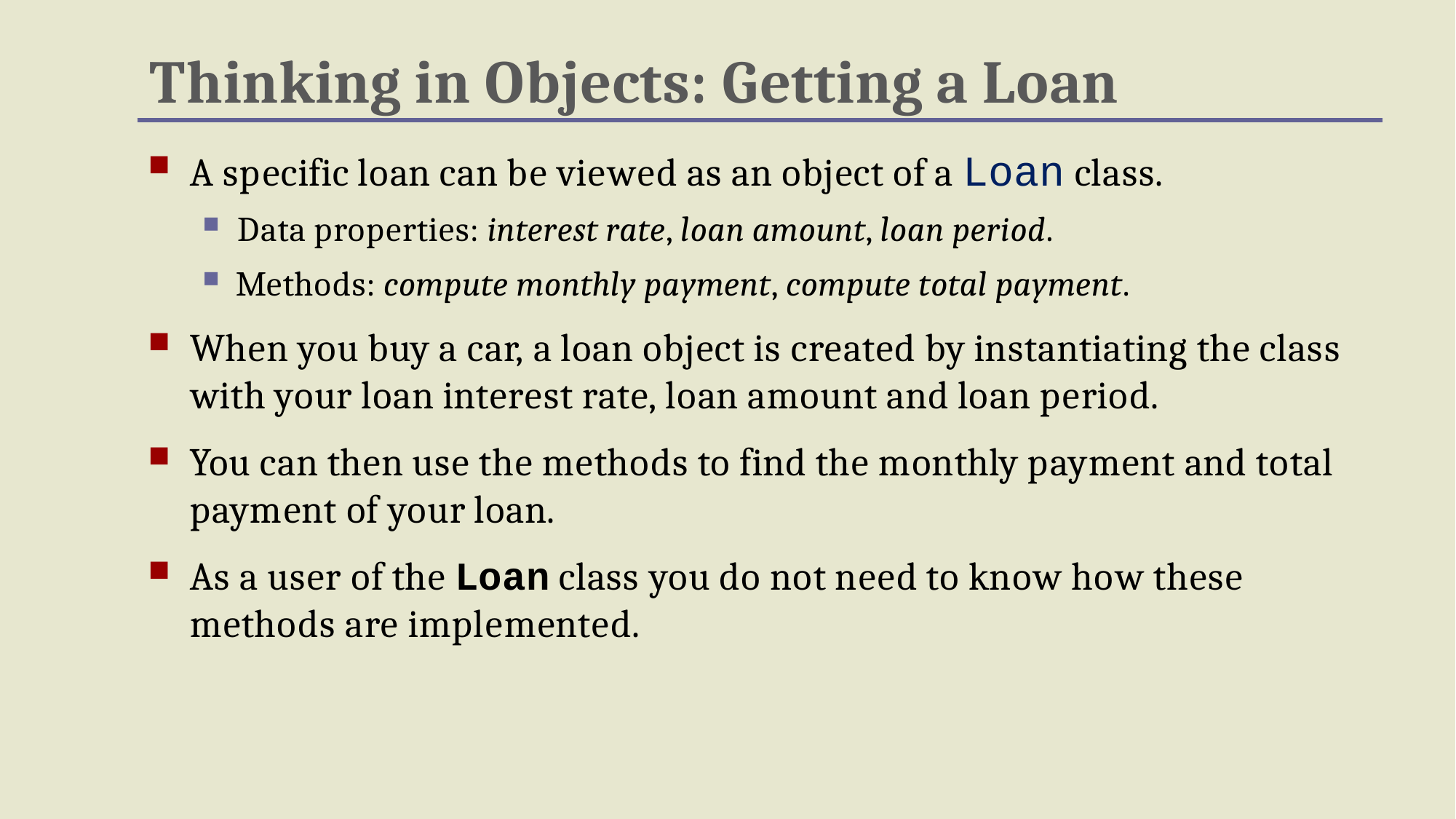

# Thinking in Objects: Getting a Loan
A specific loan can be viewed as an object of a Loan class.
Data properties: interest rate, loan amount, loan period.
Methods: compute monthly payment, compute total payment.
When you buy a car, a loan object is created by instantiating the class with your loan interest rate, loan amount and loan period.
You can then use the methods to find the monthly payment and total payment of your loan.
As a user of the Loan class you do not need to know how these methods are implemented.